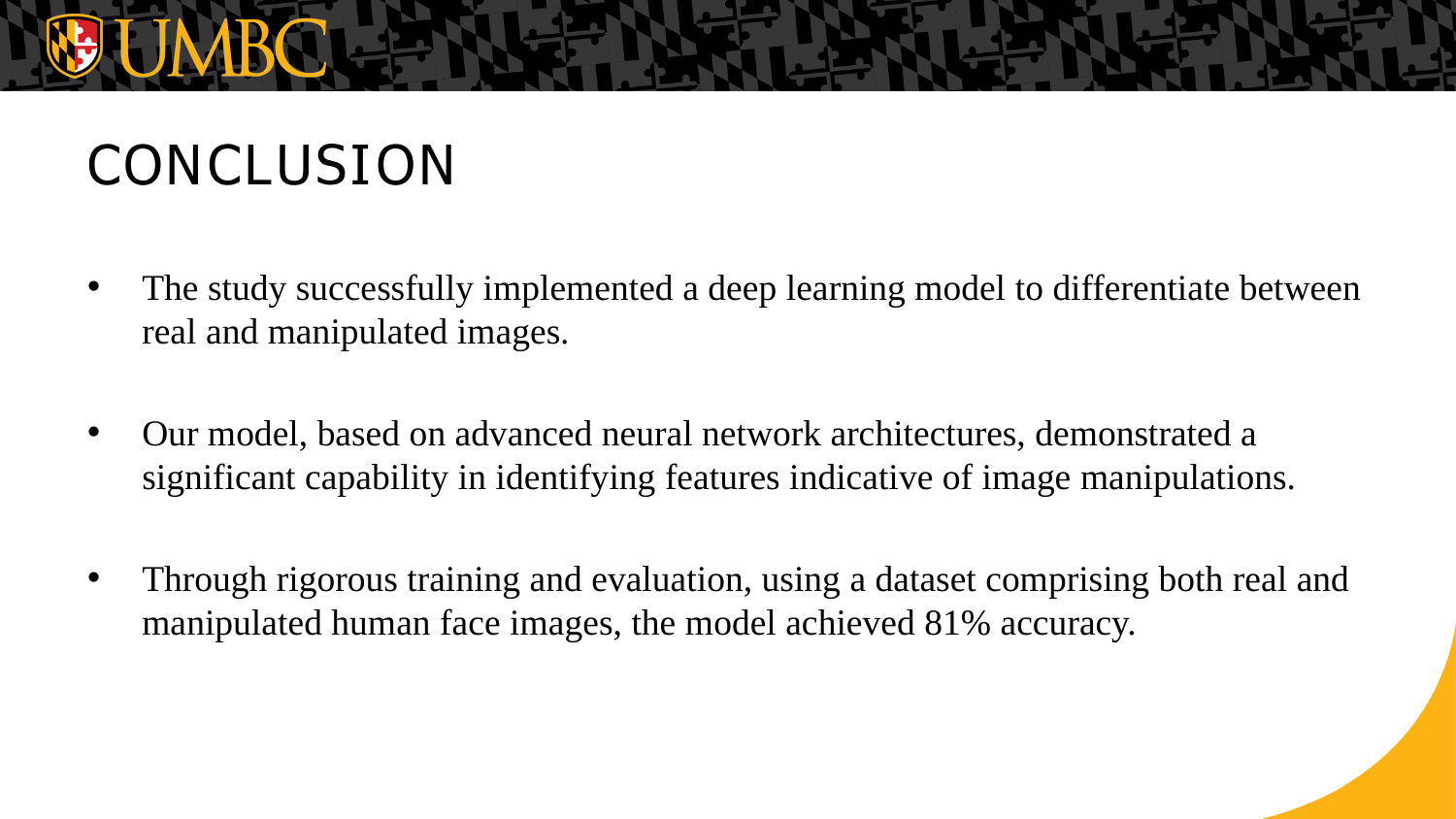

# CONCLUSION
The study successfully implemented a deep learning model to differentiate between real and manipulated images.

Our model, based on advanced neural network architectures, demonstrated a significant capability in identifying features indicative of image manipulations.

Through rigorous training and evaluation, using a dataset comprising both real and manipulated human face images, the model achieved 81% accuracy.